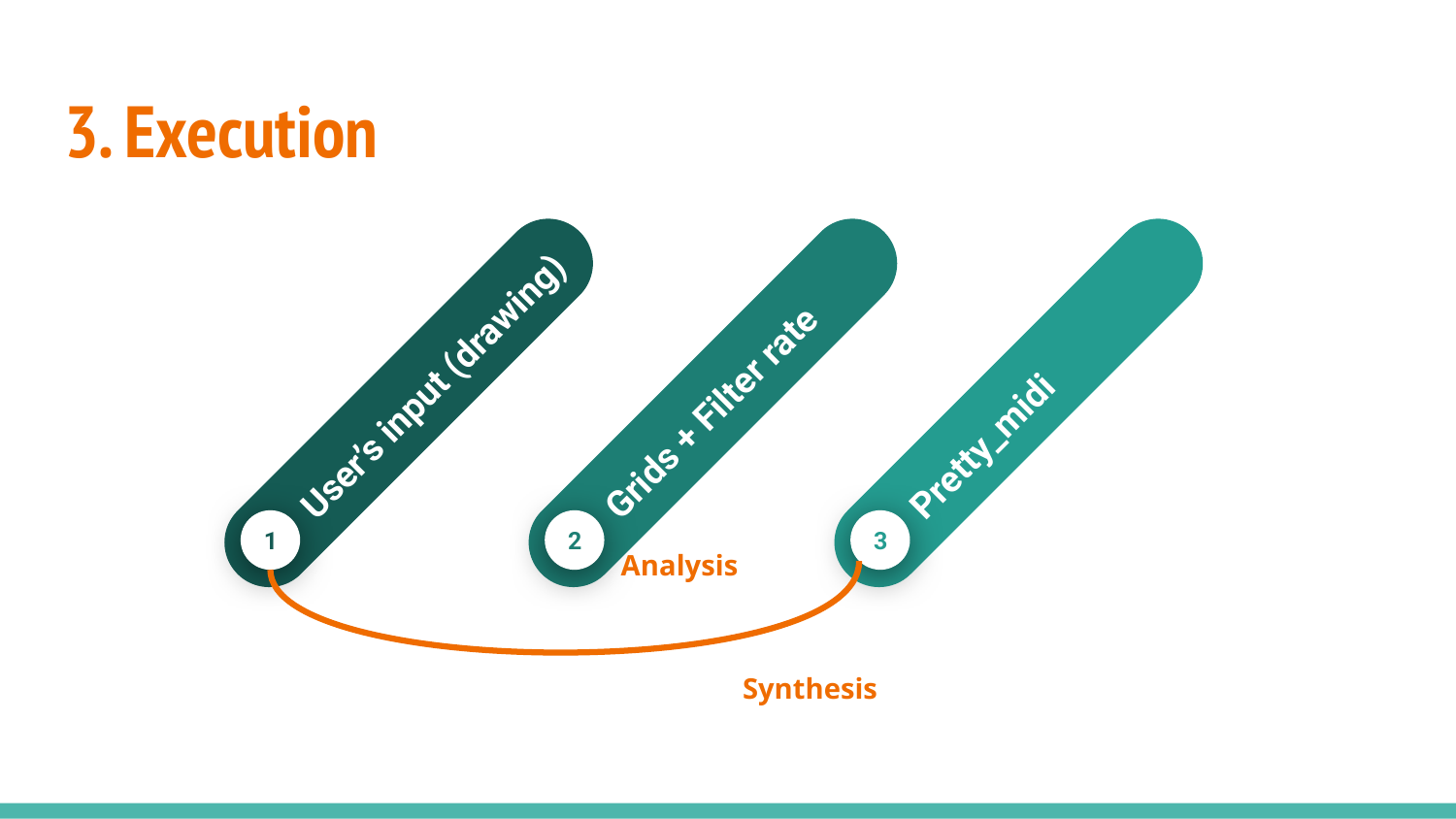

# 3. Execution

User’s input (drawing)

1

Grids + Filter rate

2

Pretty_midi

3
Analysis
Synthesis